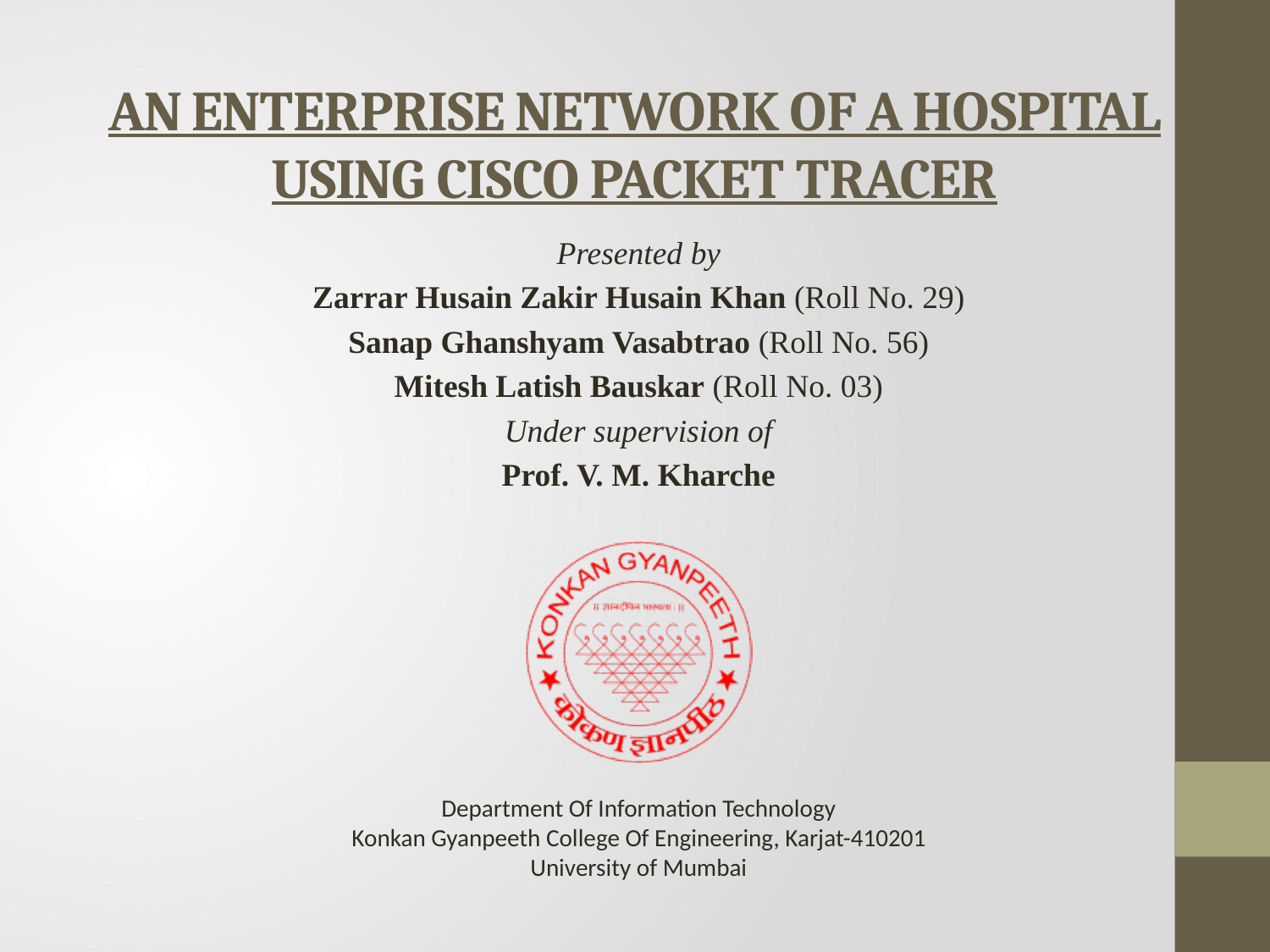

# AN ENTERPRISE NETWORK OF A HOSPITAL USING CISCO PACKET TRACER
Presented by
Zarrar Husain Zakir Husain Khan (Roll No. 29)
Sanap Ghanshyam Vasabtrao (Roll No. 56)
Mitesh Latish Bauskar (Roll No. 03)
Under supervision of
Prof. V. M. Kharche

Department Of Information Technology
Konkan Gyanpeeth College Of Engineering, Karjat-410201
University of Mumbai